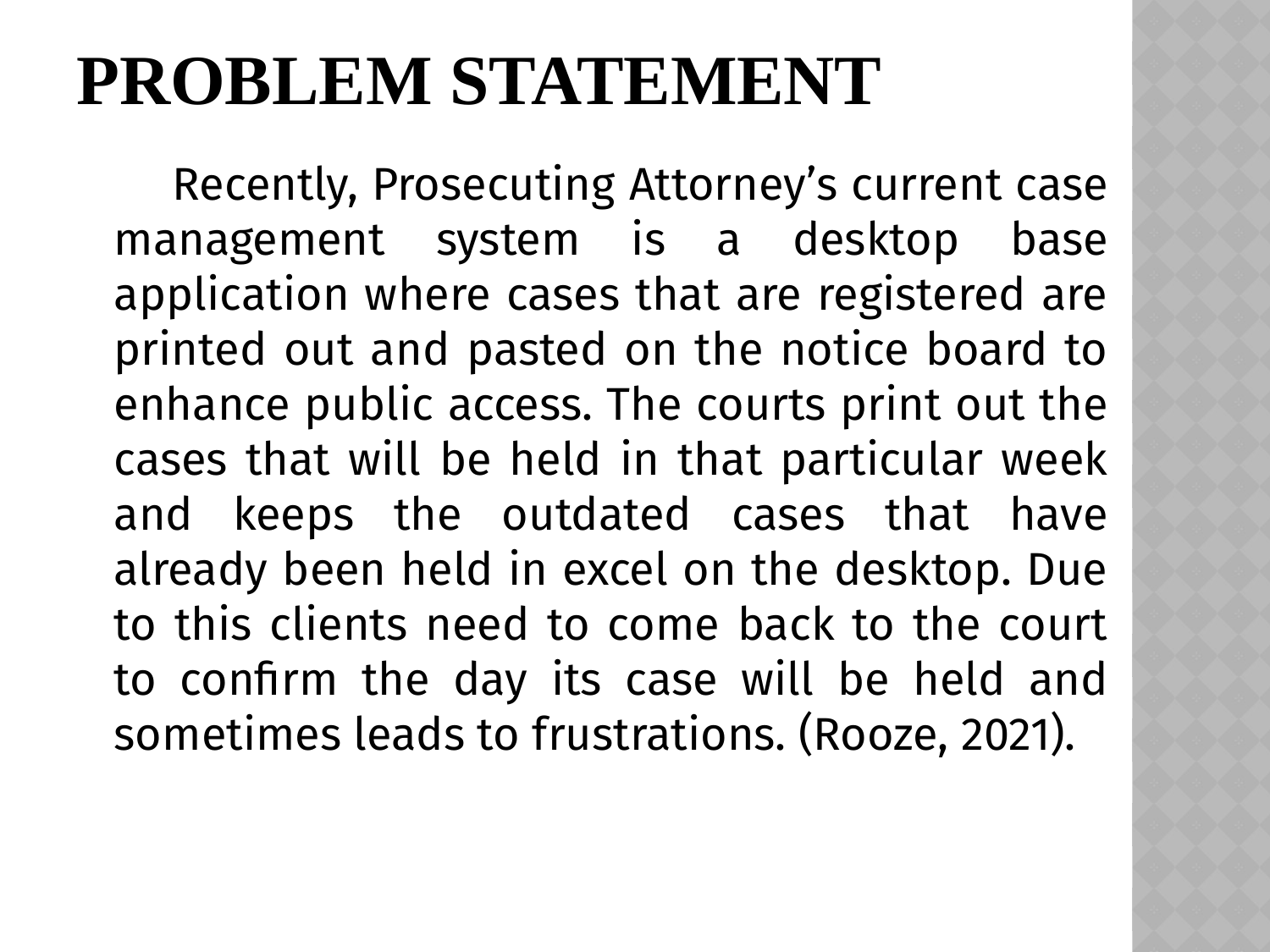

# Problem Statement
       Recently, Prosecuting Attorney’s current case management system is a desktop base application where cases that are registered are printed out and pasted on the notice board to enhance public access. The courts print out the cases that will be held in that particular week and keeps the outdated cases that have already been held in excel on the desktop. Due to this clients need to come back to the court to confirm the day its case will be held and sometimes leads to frustrations. (Rooze, 2021).